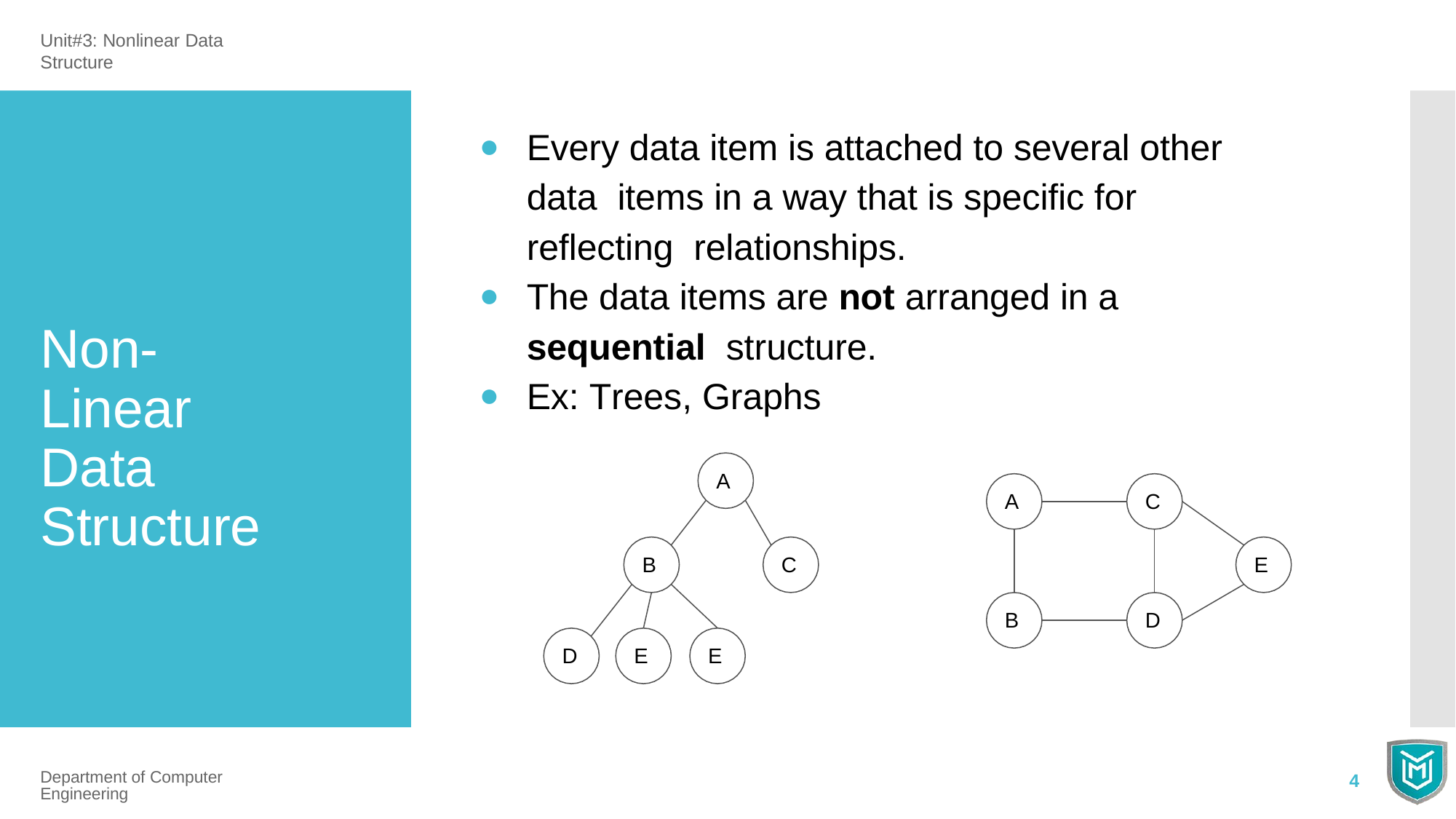

Unit#3: Nonlinear Data Structure
Every data item is attached to several other data  items in a way that is speciﬁc for reﬂecting  relationships.
The data items are not arranged in a sequential  structure.
Ex: Trees, Graphs
Non-Linear  Data  Structure

A

A
C

B
C
E

D
B

D
E
E
Department of Computer Engineering
4